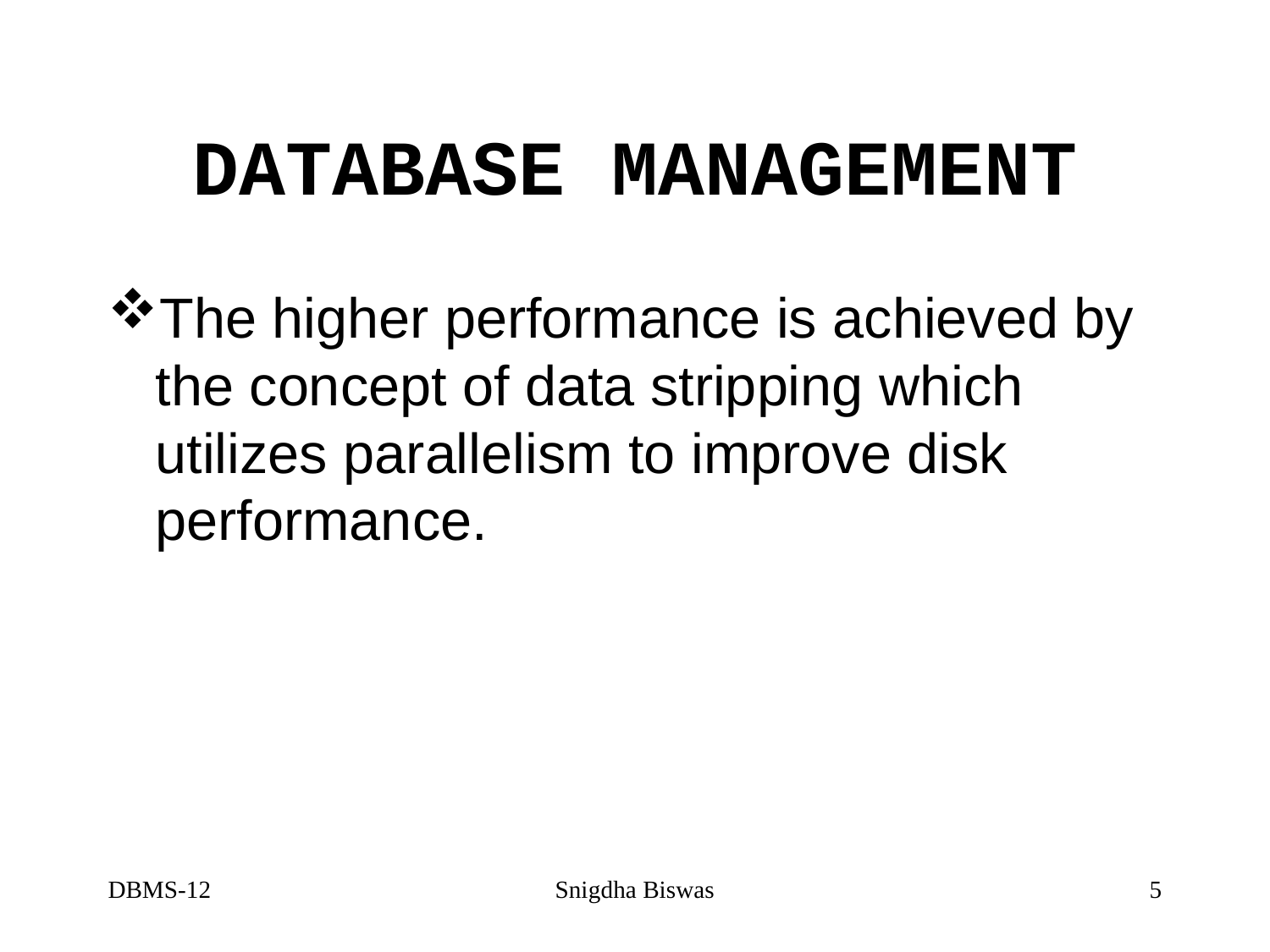

# DATABASE MANAGEMENT
The higher performance is achieved by the concept of data stripping which utilizes parallelism to improve disk performance.
DBMS-12
Snigdha Biswas
5